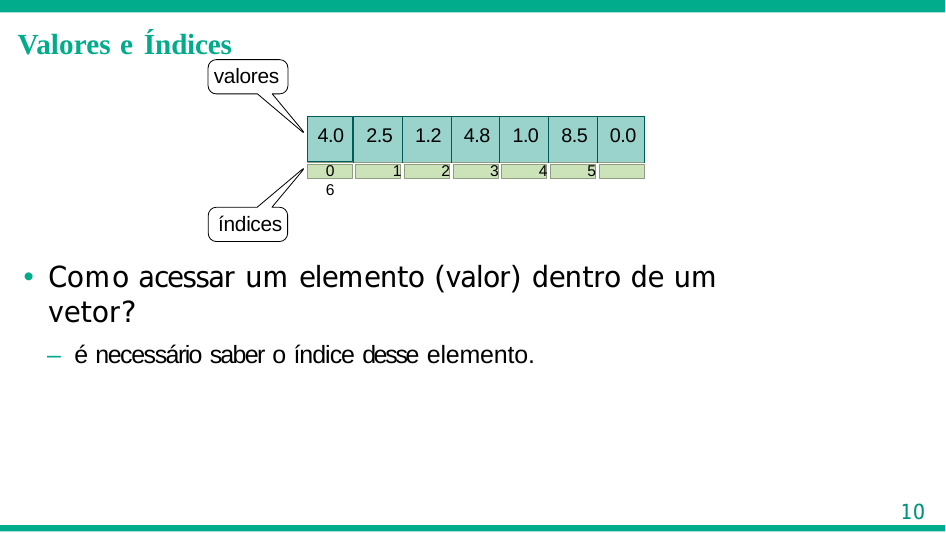

# Valores e Índices
valores

| 4.0 | 2.5 | 1.2 | 4.8 | 1.0 | 8.5 | 0.0 |
| --- | --- | --- | --- | --- | --- | --- |
0	1	2	3	4	5	6

índices
Como acessar um elemento (valor) dentro de um vetor?
– é necessário saber o índice desse elemento.
10